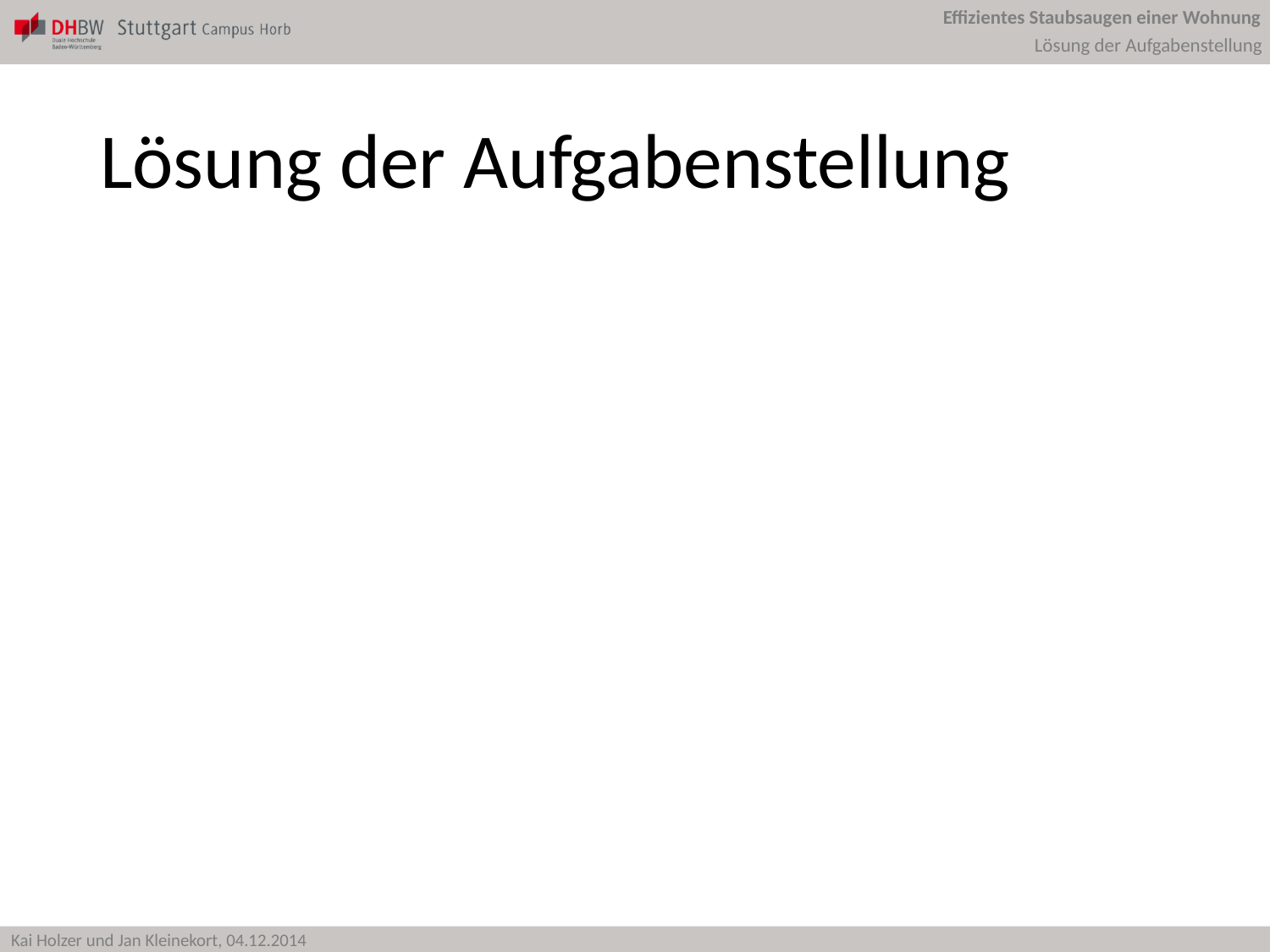

Lösung der Aufgabenstellung
# Lösung der Aufgabenstellung